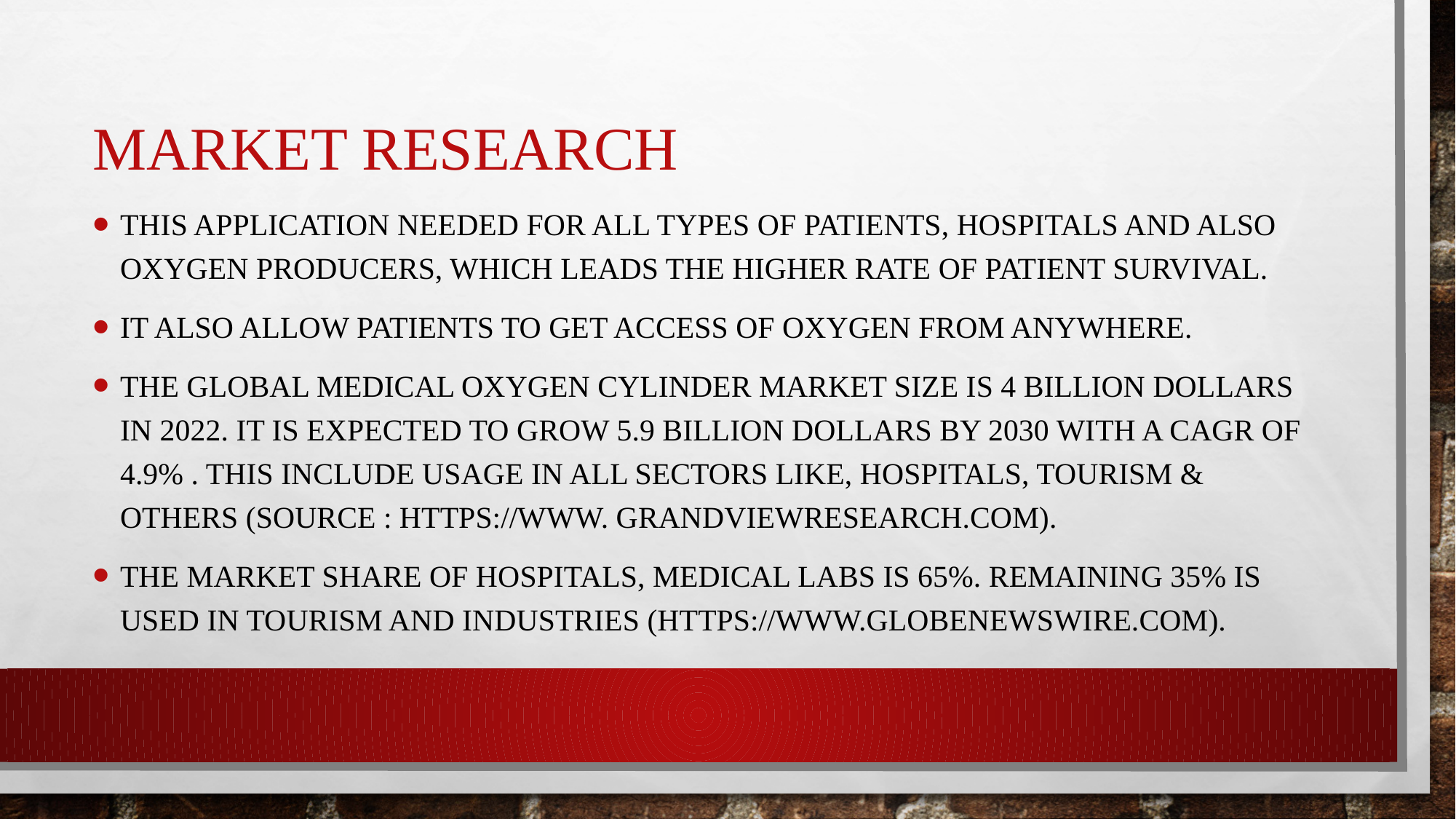

# Market Research

This application needed for all types of patients, hospitals and also oxygen producers, which leads the higher rate of patient survival.
It also allow patients to get access of oxygen from anywhere.
The global medical oxygen cylinder market size is 4 billion dollars in 2022. it is expected to grow 5.9 billion dollars by 2030 with a cagr of 4.9% . This include usage in all sectors like, hospitals, tourism & others (source : https://www. grandviewresearch.com).
The market share of hospitals, medical labs is 65%. Remaining 35% is used in tourism and industries (https://www.globenewswire.com).